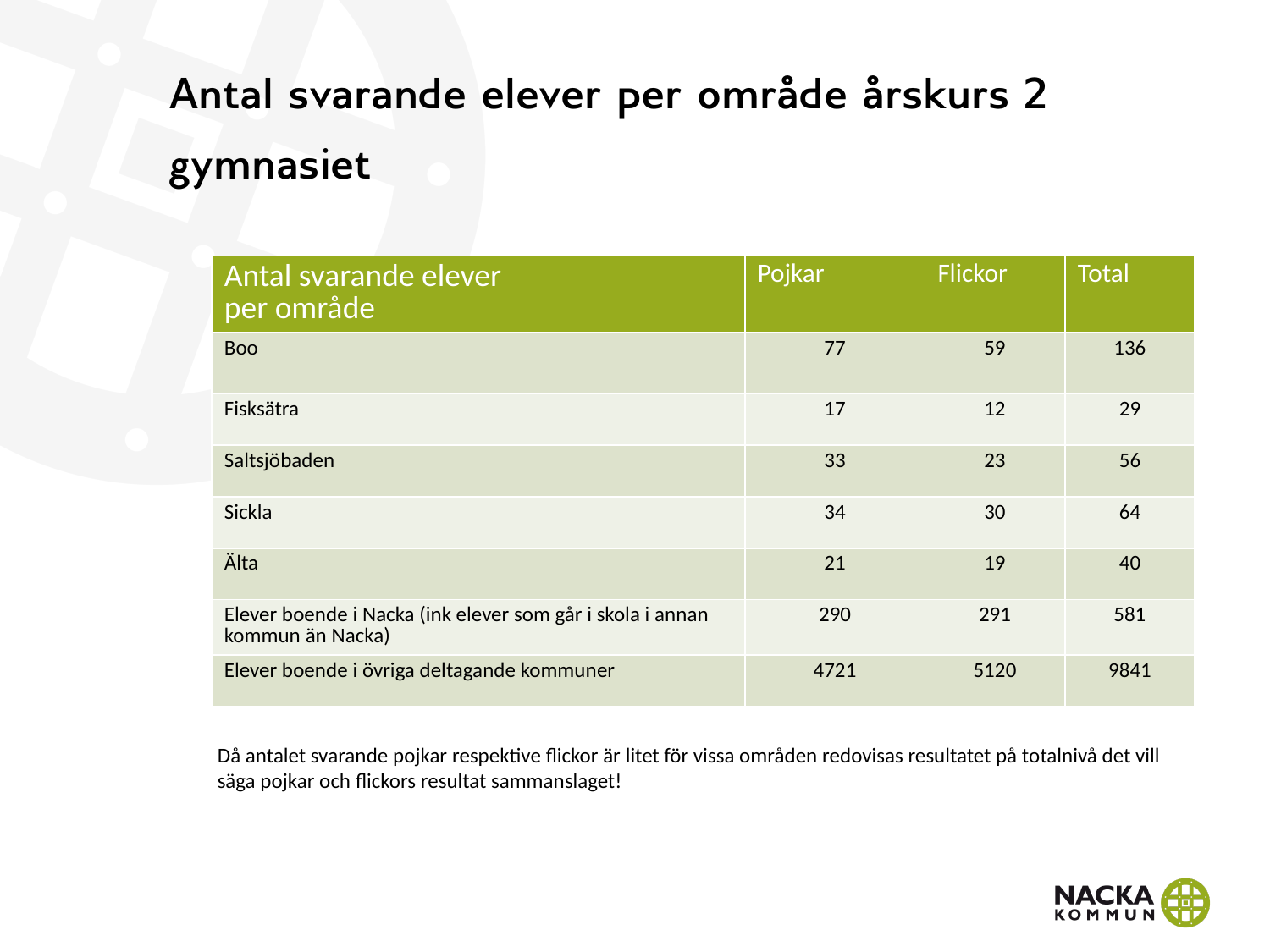

# Antal svarande elever per område årskurs 2 gymnasiet

| Antal svarande elever per område | Pojkar | Flickor | Total |
| --- | --- | --- | --- |
| Boo | 77 | 59 | 136 |
| Fisksätra | 17 | 12 | 29 |
| Saltsjöbaden | 33 | 23 | 56 |
| Sickla | 34 | 30 | 64 |
| Älta | 21 | 19 | 40 |
| Elever boende i Nacka (ink elever som går i skola i annan kommun än Nacka) | 290 | 291 | 581 |
| Elever boende i övriga deltagande kommuner | 4721 | 5120 | 9841 |
Då antalet svarande pojkar respektive flickor är litet för vissa områden redovisas resultatet på totalnivå det vill säga pojkar och flickors resultat sammanslaget!